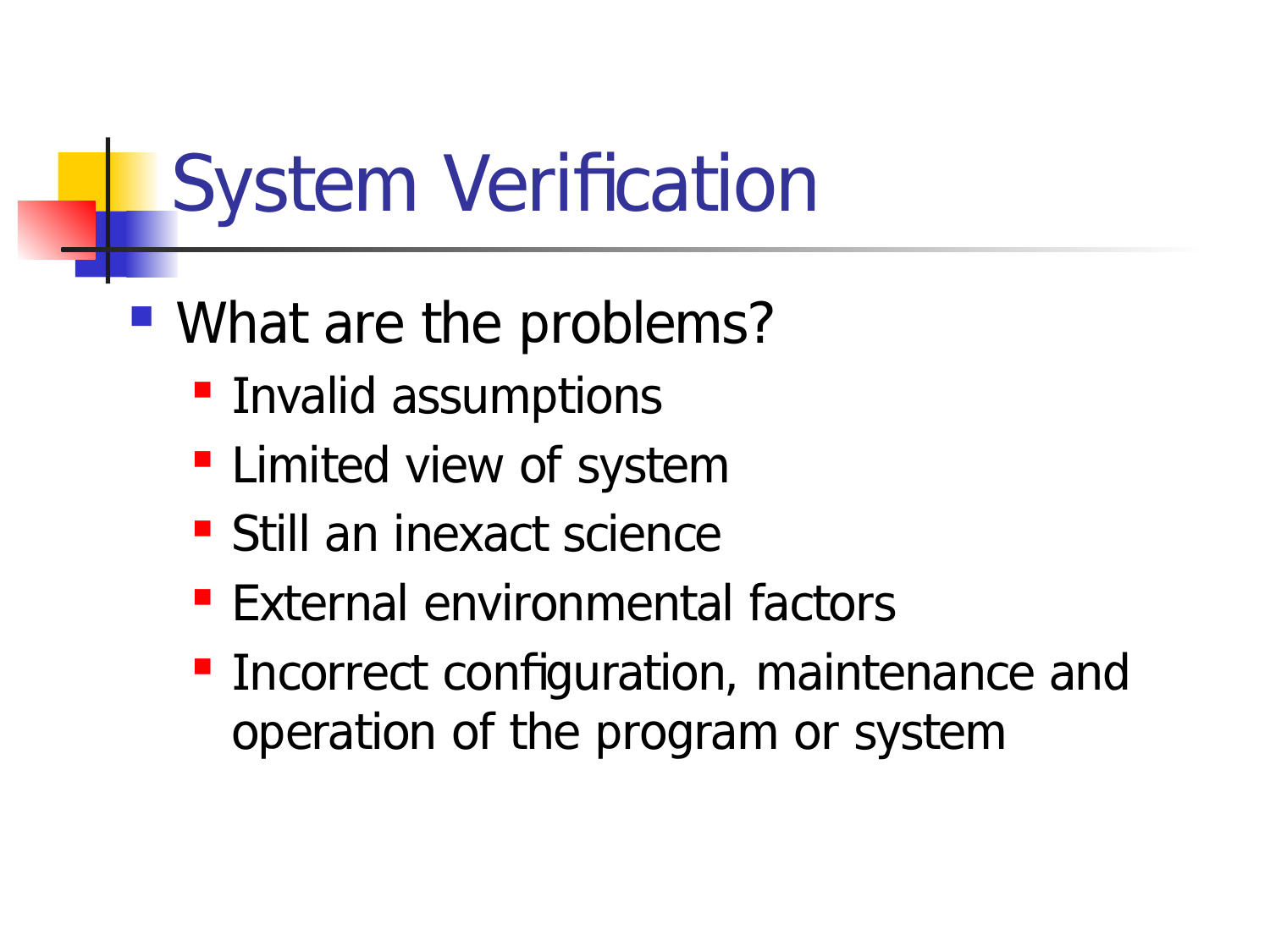

# System Verification
What are the problems?
Invalid assumptions
Limited view of system
Still an inexact science
External environmental factors
Incorrect configuration, maintenance and operation of the program or system